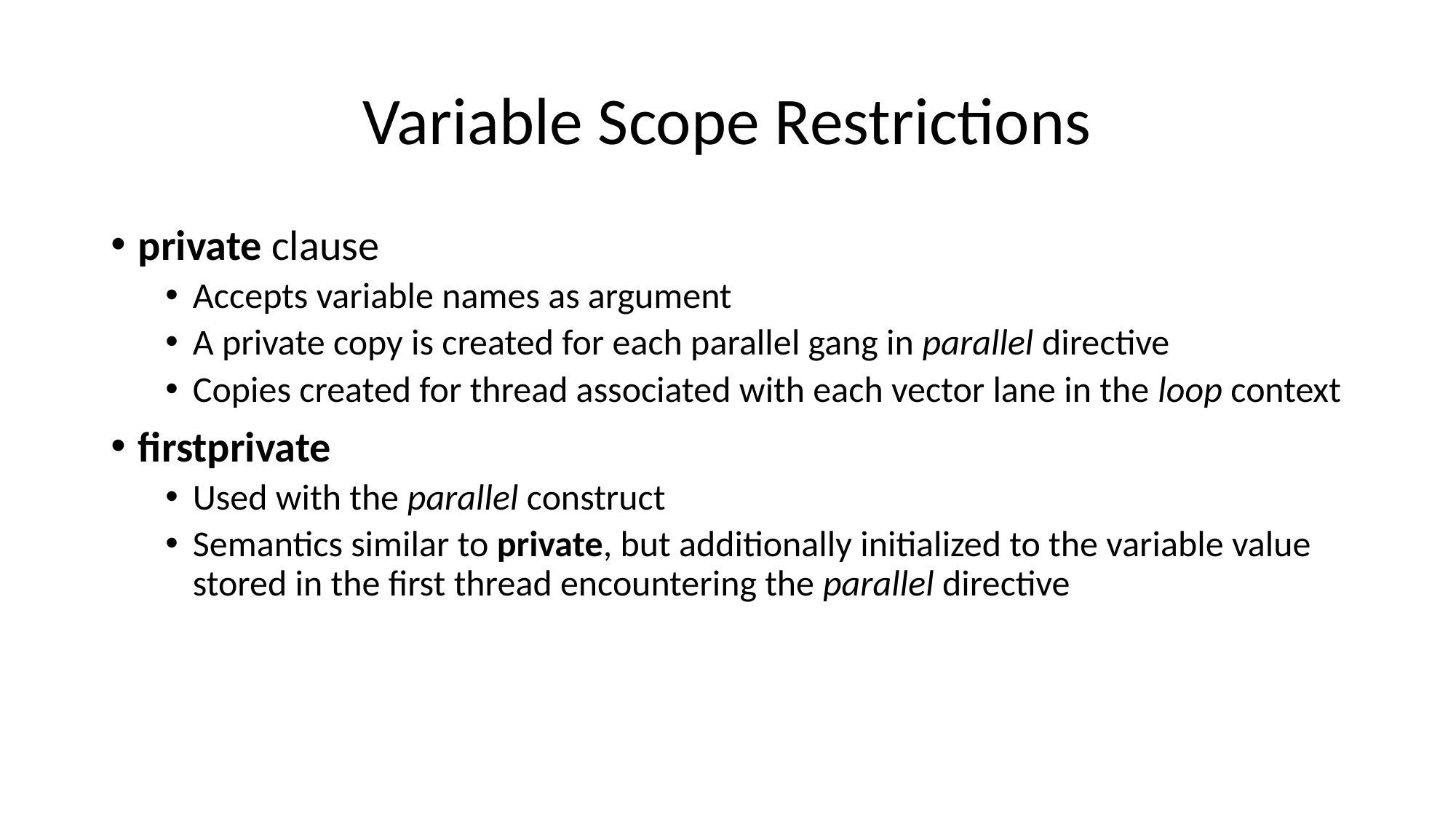

# Variable Scope Restrictions
private clause
Accepts variable names as argument
A private copy is created for each parallel gang in parallel directive
Copies created for thread associated with each vector lane in the loop context
firstprivate
Used with the parallel construct
Semantics similar to private, but additionally initialized to the variable value stored in the first thread encountering the parallel directive